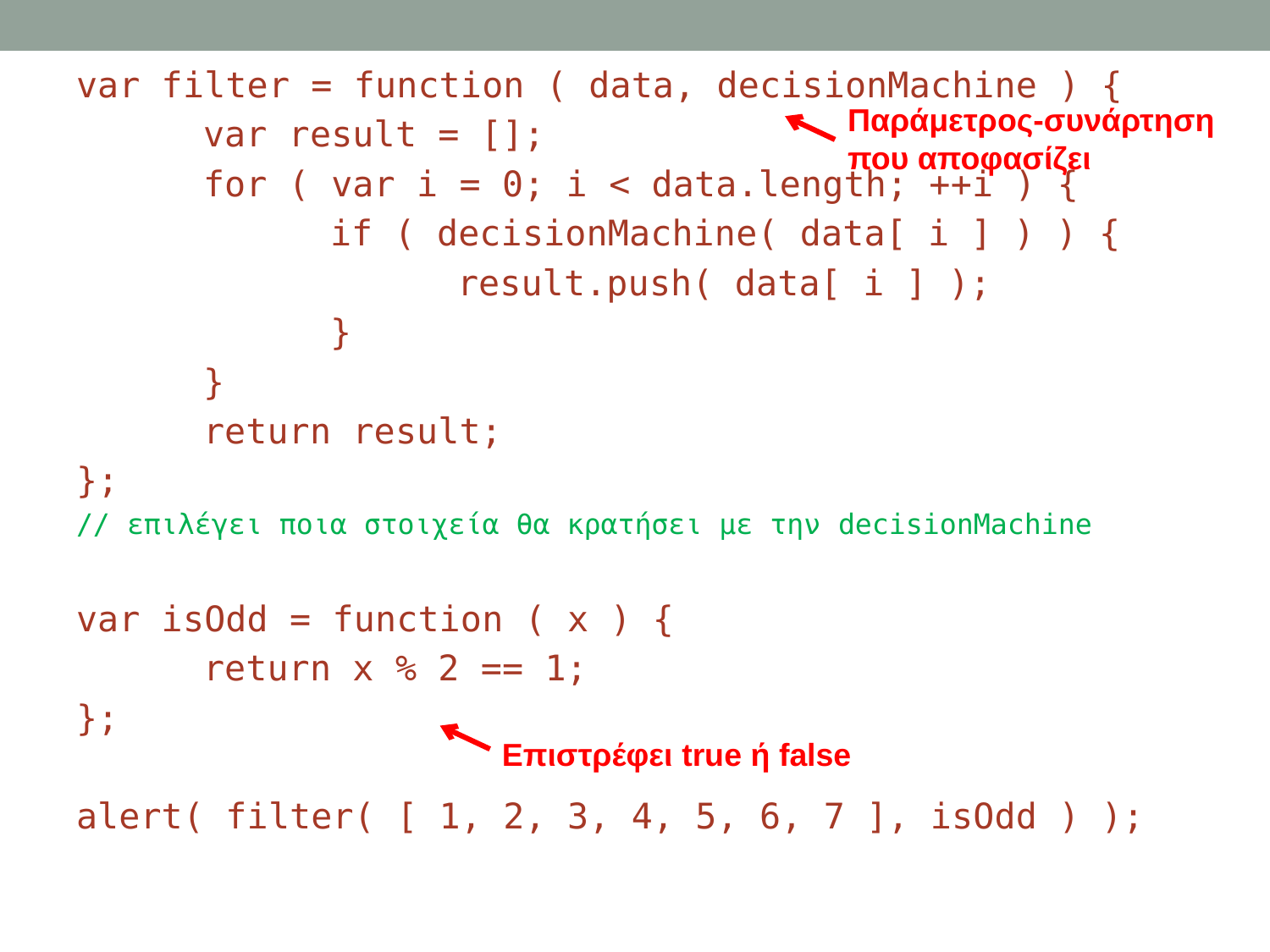

var filter = function ( data, decisionMachine ) {
	var result = [];
	for ( var i = 0; i < data.length; ++i ) {
		if ( decisionMachine( data[ i ] ) ) {
			result.push( data[ i ] );
		}
	}
	return result;
};
// επιλέγει ποια στοιχεία θα κρατήσει με την decisionMachine

var isOdd = function ( x ) {
	return x % 2 == 1;
};

alert( filter( [ 1, 2, 3, 4, 5, 6, 7 ], isOdd ) );
Παράμετρος-συνάρτηση
που αποφασίζει
Επιστρέφει true ή false